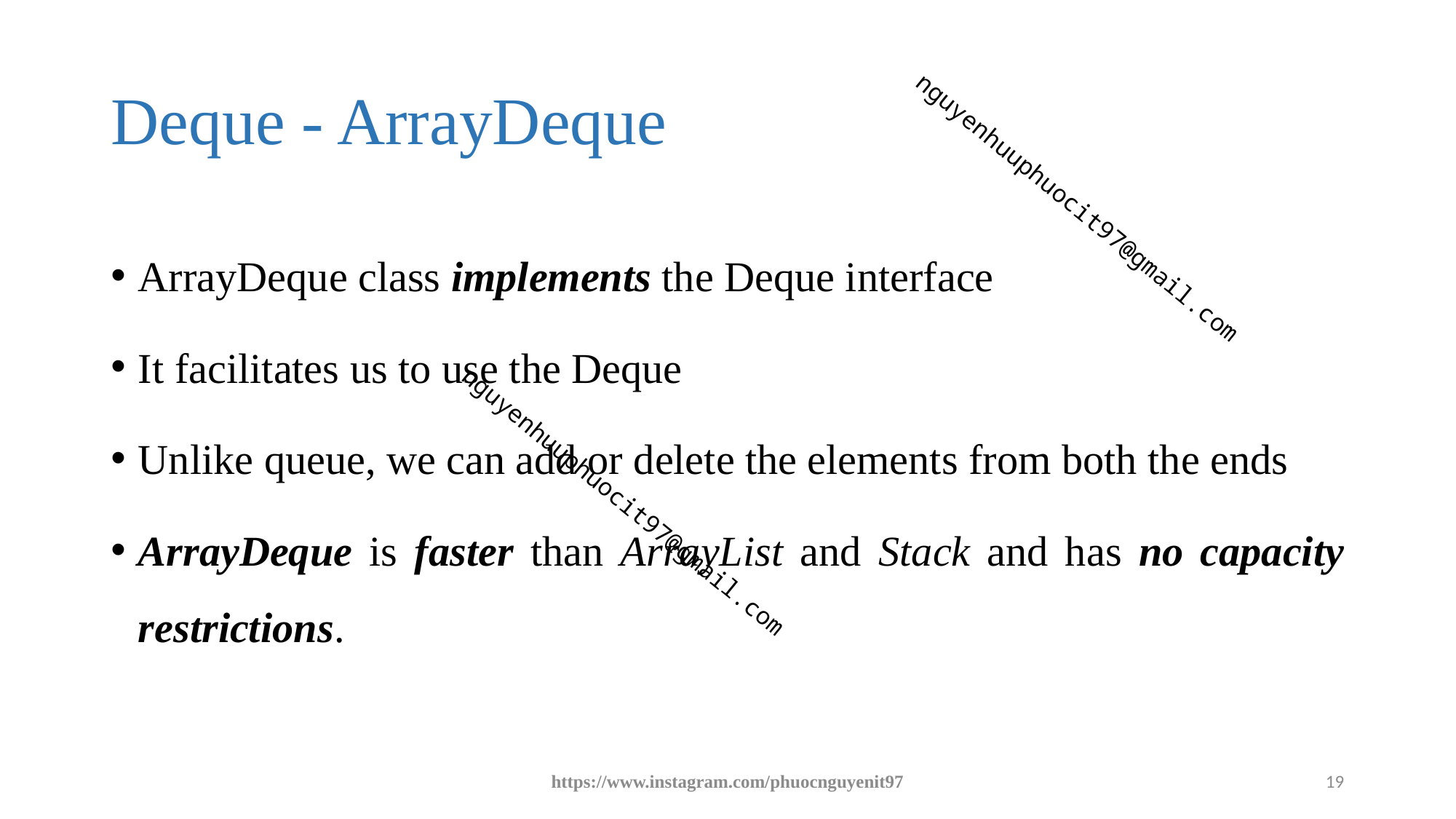

# Deque - ArrayDeque
ArrayDeque class implements the Deque interface
It facilitates us to use the Deque
Unlike queue, we can add or delete the elements from both the ends
ArrayDeque is faster than ArrayList and Stack and has no capacity restrictions.
https://www.instagram.com/phuocnguyenit97
19